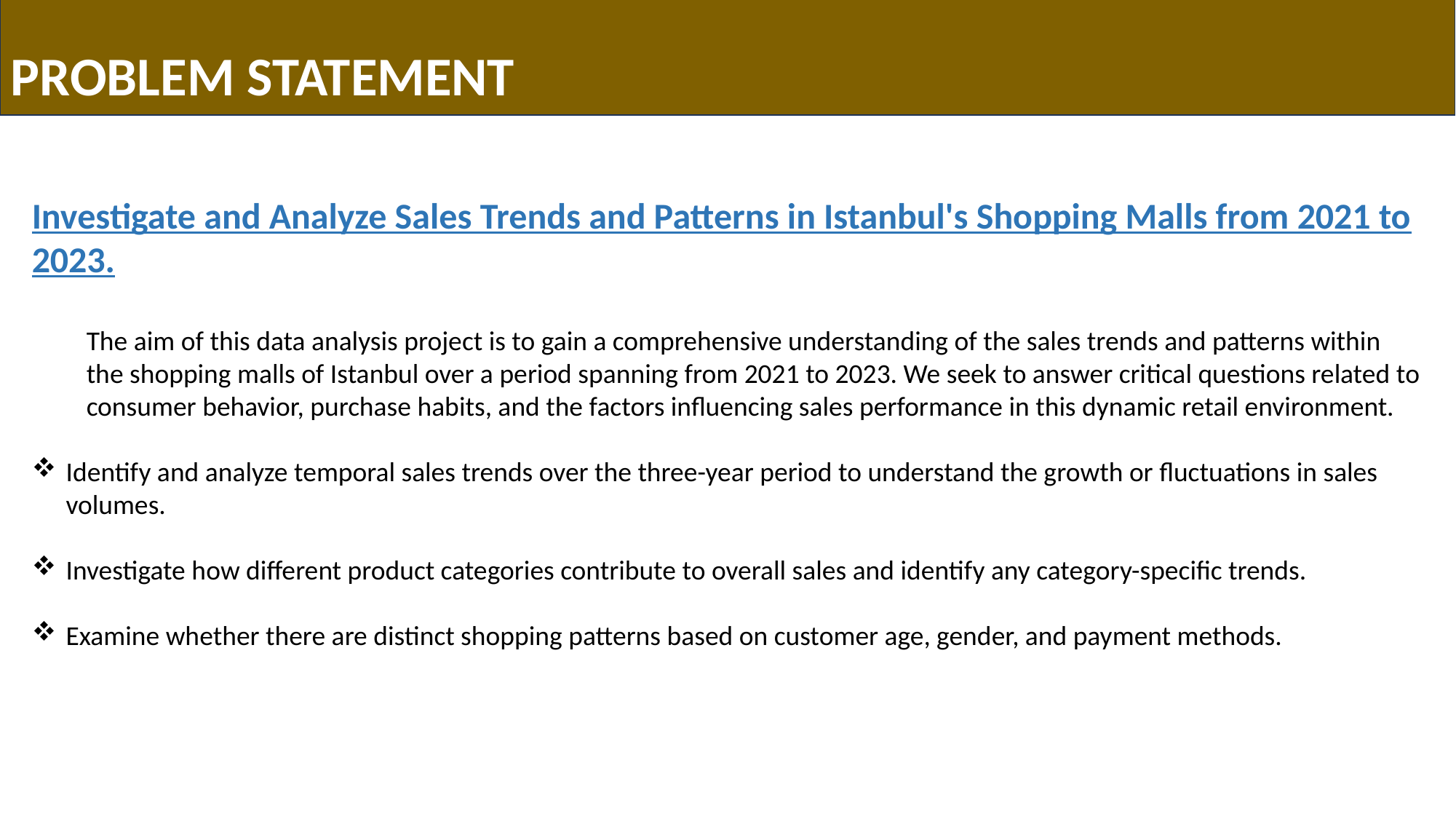

PROBLEM STATEMENT
Investigate and Analyze Sales Trends and Patterns in Istanbul's Shopping Malls from 2021 to 2023.

The aim of this data analysis project is to gain a comprehensive understanding of the sales trends and patterns within the shopping malls of Istanbul over a period spanning from 2021 to 2023. We seek to answer critical questions related to consumer behavior, purchase habits, and the factors influencing sales performance in this dynamic retail environment.

Identify and analyze temporal sales trends over the three-year period to understand the growth or fluctuations in sales volumes.

Investigate how different product categories contribute to overall sales and identify any category-specific trends.

Examine whether there are distinct shopping patterns based on customer age, gender, and payment methods.